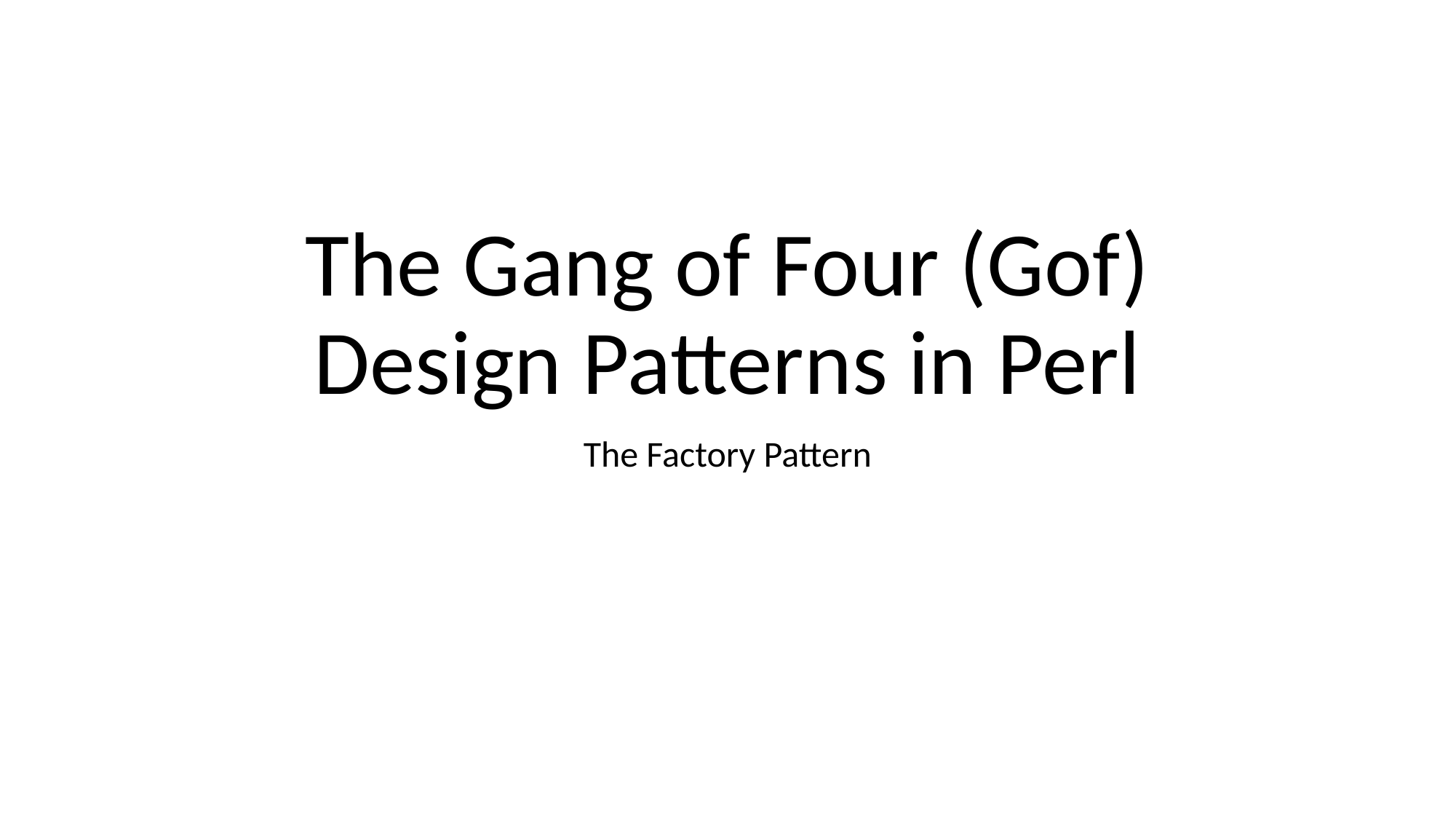

# The Gang of Four (Gof) Design Patterns in Perl
The Factory Pattern